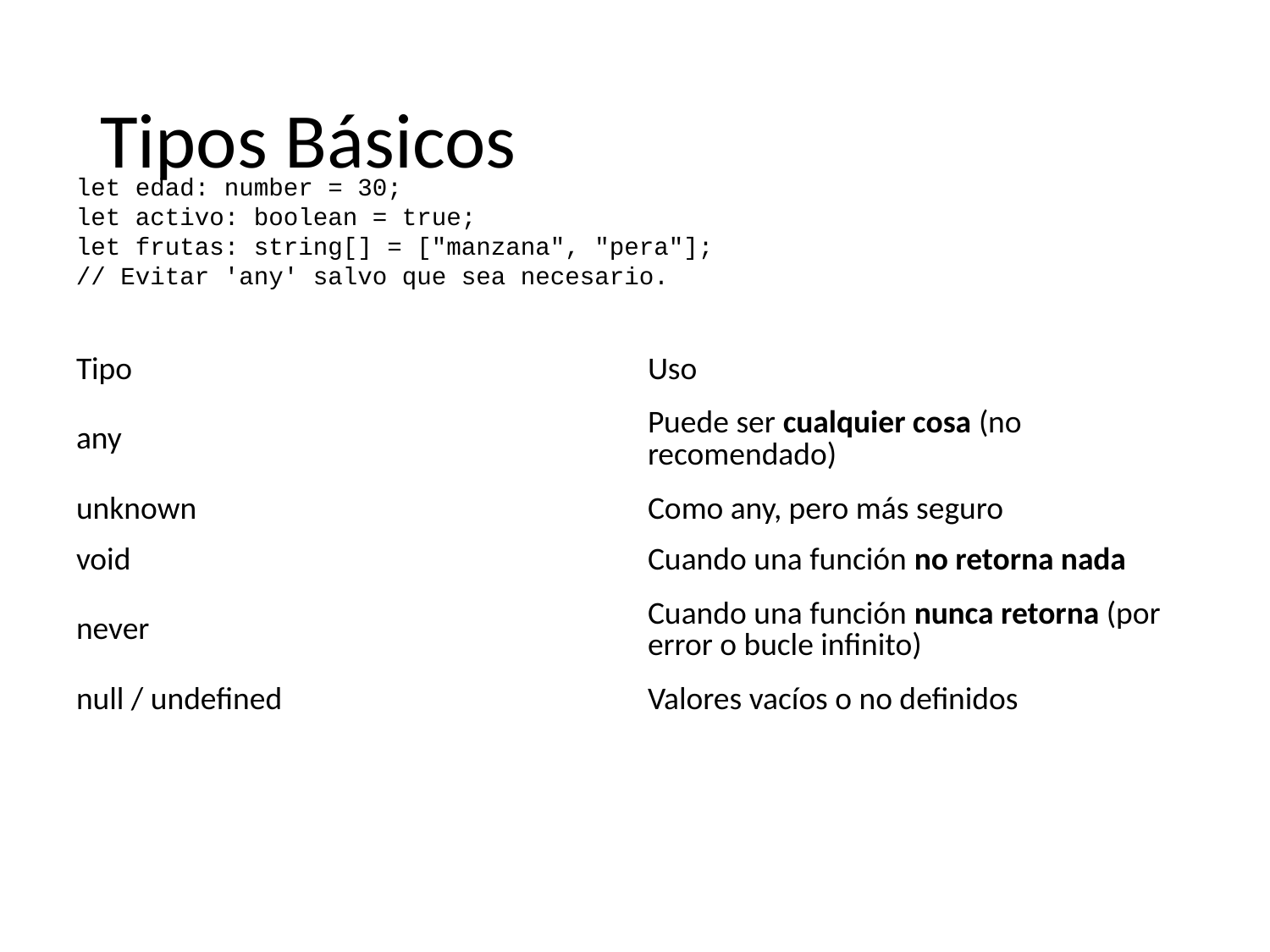

# Tipos Básicos

let edad: number = 30;
let activo: boolean = true;
let frutas: string[] = ["manzana", "pera"];
// Evitar 'any' salvo que sea necesario.
| Tipo | Uso |
| --- | --- |
| any | Puede ser cualquier cosa (no recomendado) |
| unknown | Como any, pero más seguro |
| void | Cuando una función no retorna nada |
| never | Cuando una función nunca retorna (por error o bucle infinito) |
| null / undefined | Valores vacíos o no definidos |